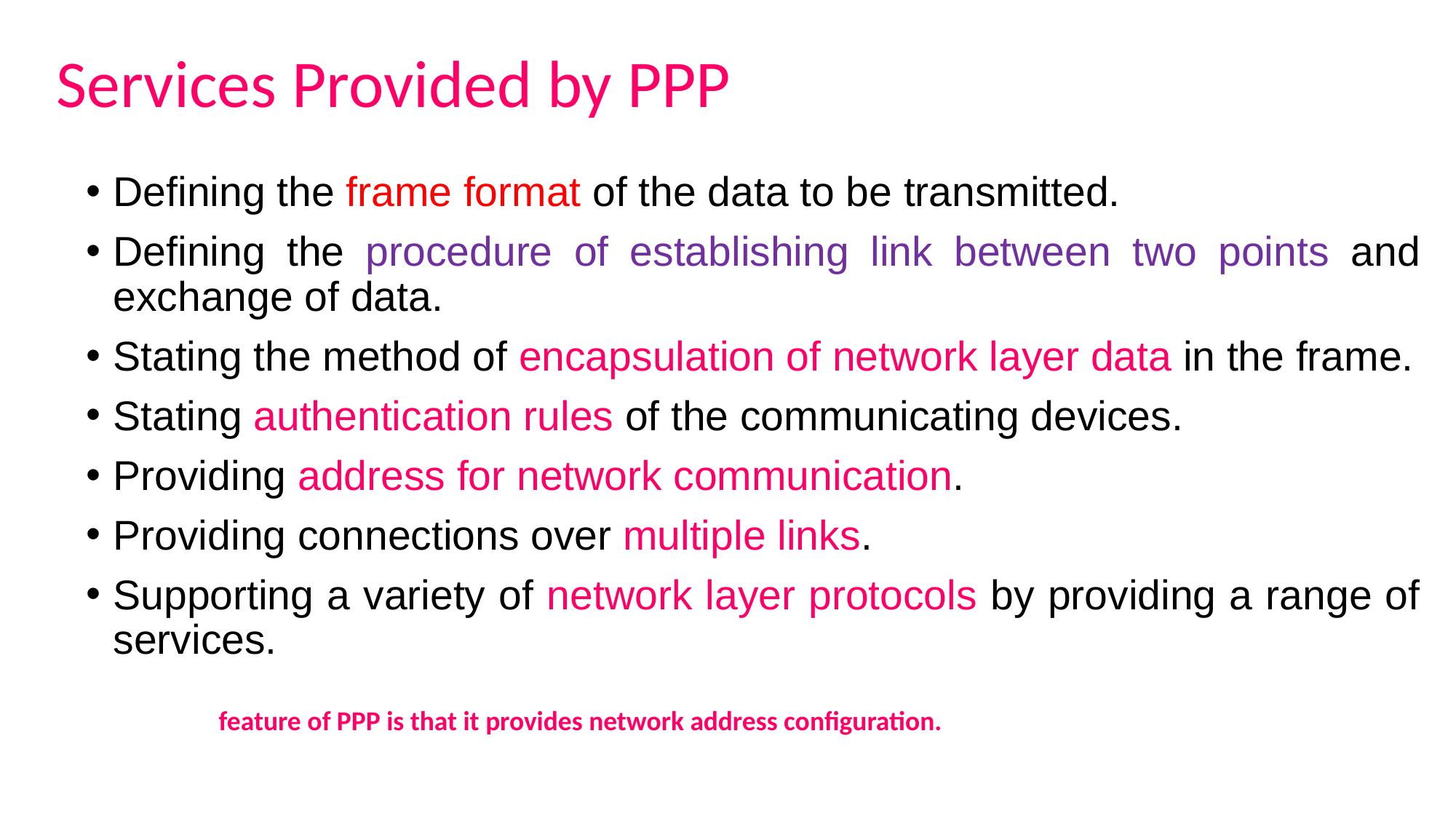

# Services Provided by PPP
Defining the frame format of the data to be transmitted.
Defining the procedure of establishing link between two points and exchange of data.
Stating the method of encapsulation of network layer data in the frame.
Stating authentication rules of the communicating devices.
Providing address for network communication.
Providing connections over multiple links.
Supporting a variety of network layer protocols by providing a range of services.

feature of PPP is that it provides network address configuration.